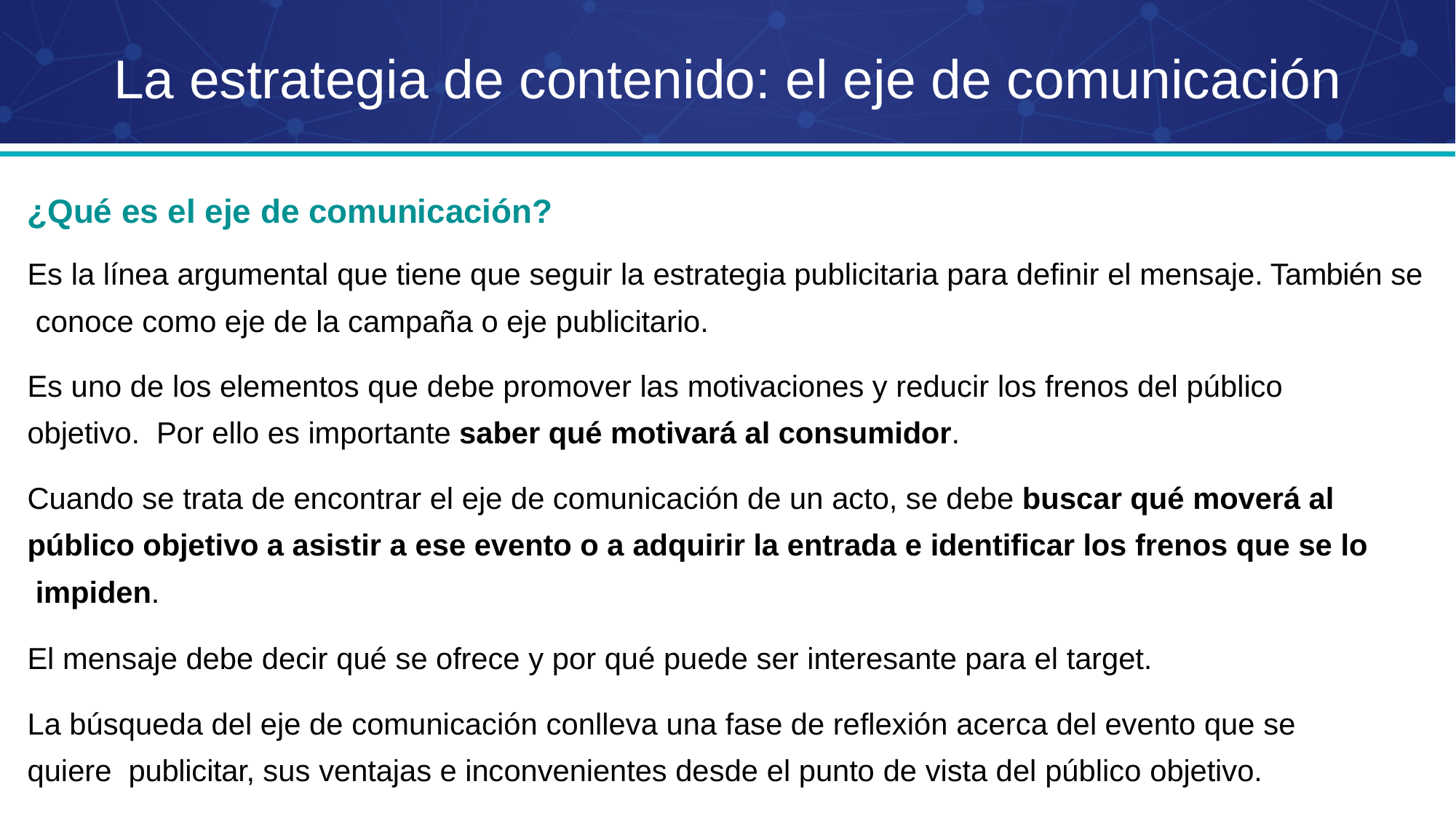

# La estrategia de contenido: el eje de comunicación
¿Qué es el eje de comunicación?
Es la línea argumental que tiene que seguir la estrategia publicitaria para definir el mensaje. También se  conoce como eje de la campaña o eje publicitario.
Es uno de los elementos que debe promover las motivaciones y reducir los frenos del público objetivo.  Por ello es importante saber qué motivará al consumidor.
Cuando se trata de encontrar el eje de comunicación de un acto, se debe buscar qué moverá al  público objetivo a asistir a ese evento o a adquirir la entrada e identificar los frenos que se lo  impiden.

El mensaje debe decir qué se ofrece y por qué puede ser interesante para el target.
La búsqueda del eje de comunicación conlleva una fase de reflexión acerca del evento que se quiere  publicitar, sus ventajas e inconvenientes desde el punto de vista del público objetivo.